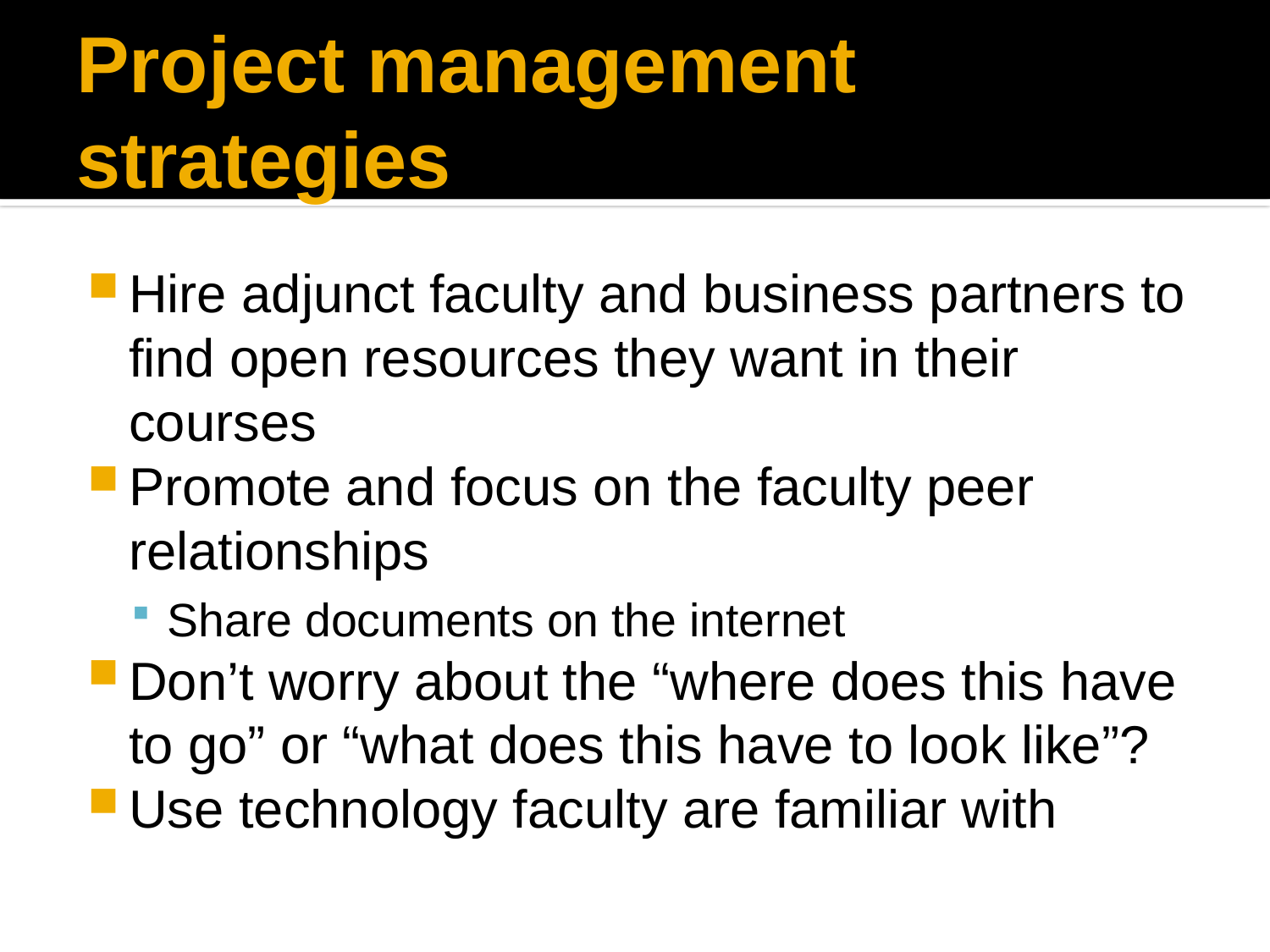

# Project management strategies
Hire adjunct faculty and business partners to find open resources they want in their courses
Promote and focus on the faculty peer relationships
Share documents on the internet
Don’t worry about the “where does this have to go” or “what does this have to look like”?
Use technology faculty are familiar with